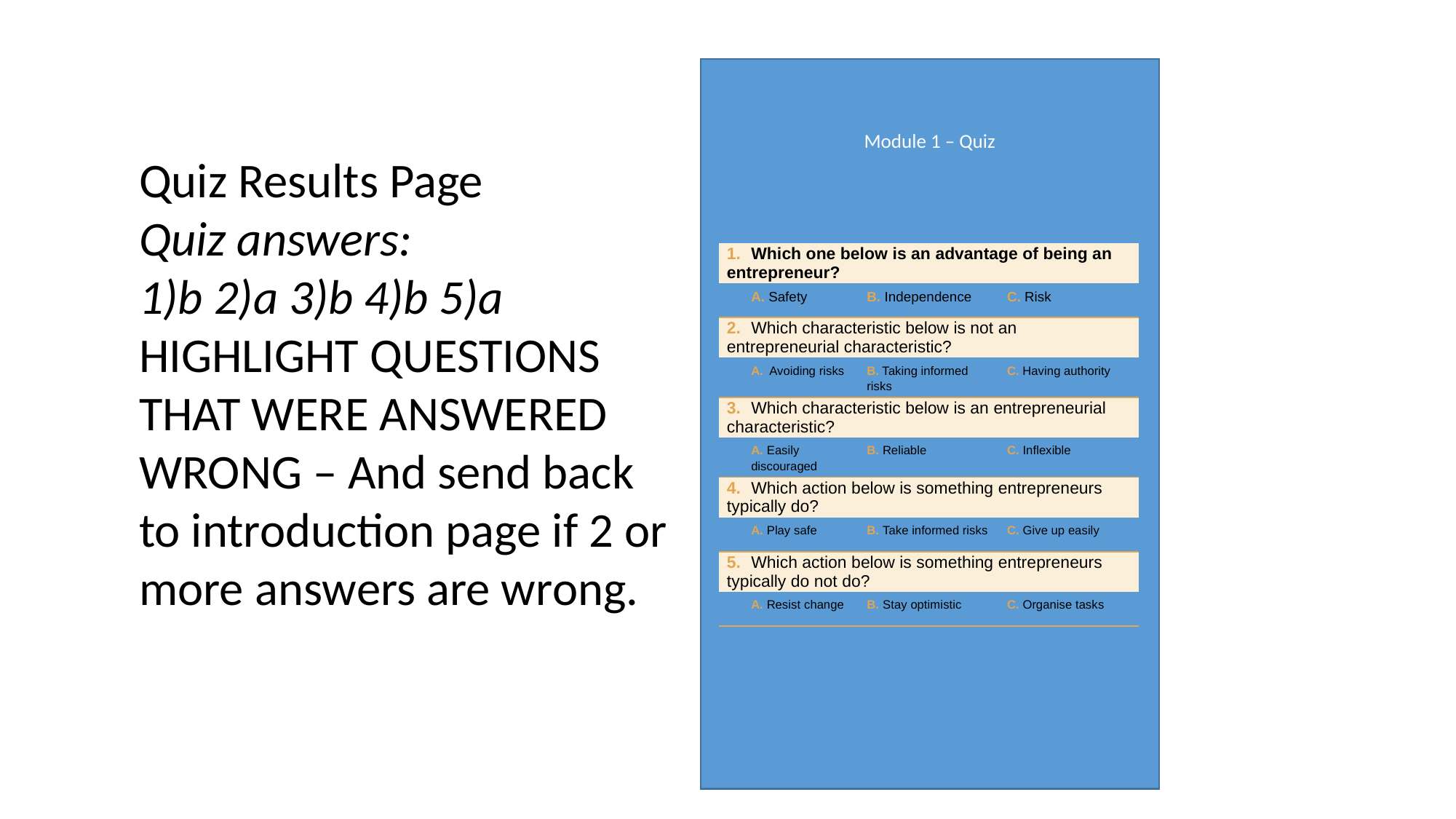

Module 1 – Quiz

Quiz Results Page
Quiz answers:
1)b 2)a 3)b 4)b 5)a
HIGHLIGHT QUESTIONS
THAT WERE ANSWERED
WRONG – And send back
to introduction page if 2 or
more answers are wrong.
| 1. Which one below is an advantage of being an entrepreneur? |  |  |
| --- | --- | --- |
| A. Safety | B. Independence | C. Risk |
| 2. Which characteristic below is not an entrepreneurial characteristic? |  |  |
| A. Avoiding risks | B. Taking informed risks | C. Having authority |
| 3. Which characteristic below is an entrepreneurial characteristic? |  |  |
| A. Easily discouraged | B. Reliable | C. Inflexible |
| 4. Which action below is something entrepreneurs typically do? |  |  |
| A. Play safe | B. Take informed risks | C. Give up easily |
| 5. Which action below is something entrepreneurs typically do not do? |  |  |
| A. Resist change | B. Stay optimistic | C. Organise tasks |